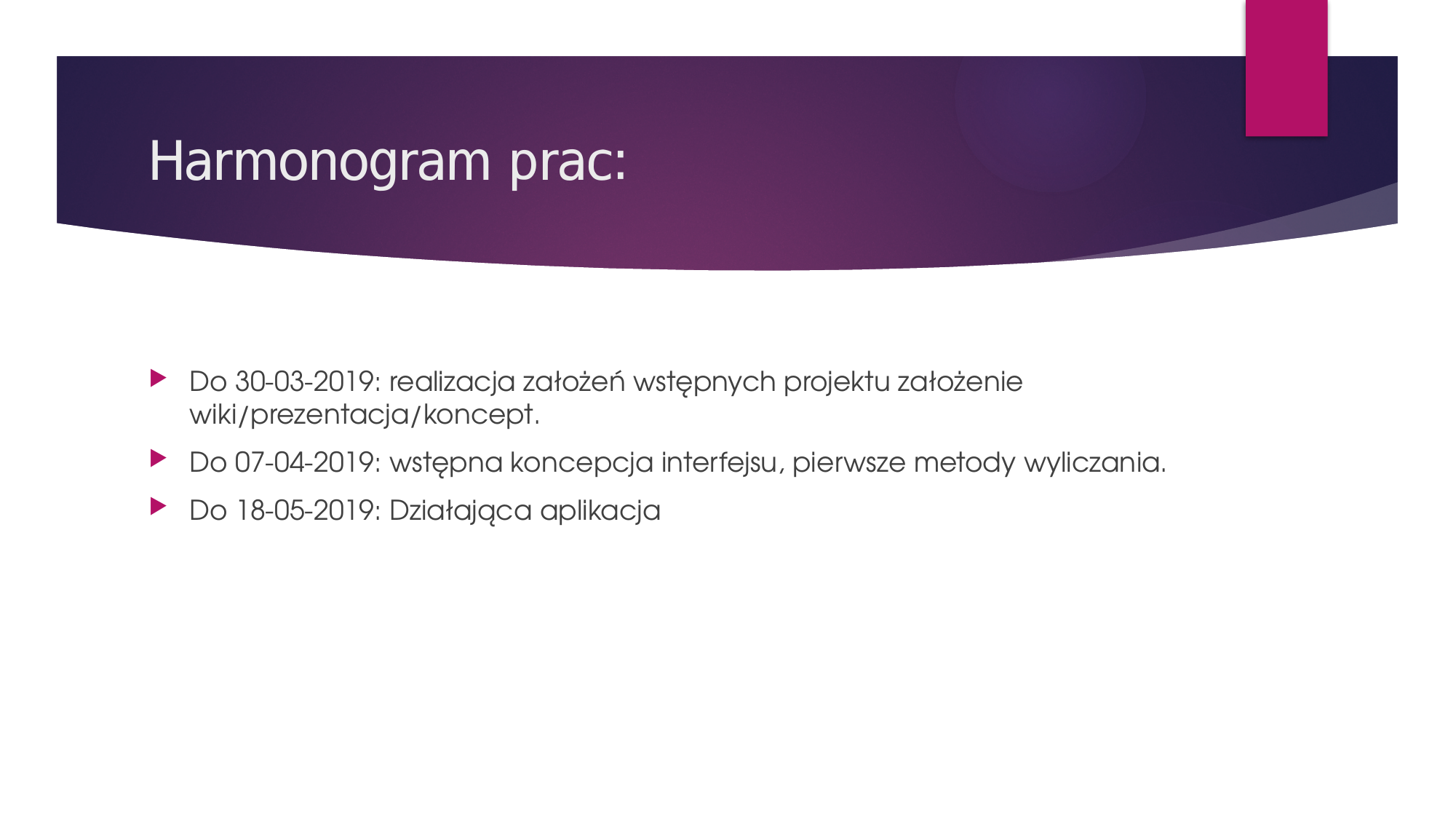

# Harmonogram prac:

Do 30-03-2019: realizacja założeń wstępnych projektu założenie wiki/prezentacja/koncept.
Do 07-04-2019: wstępna koncepcja interfejsu, pierwsze metody wyliczania.
Do 18-05-2019: Działająca aplikacja